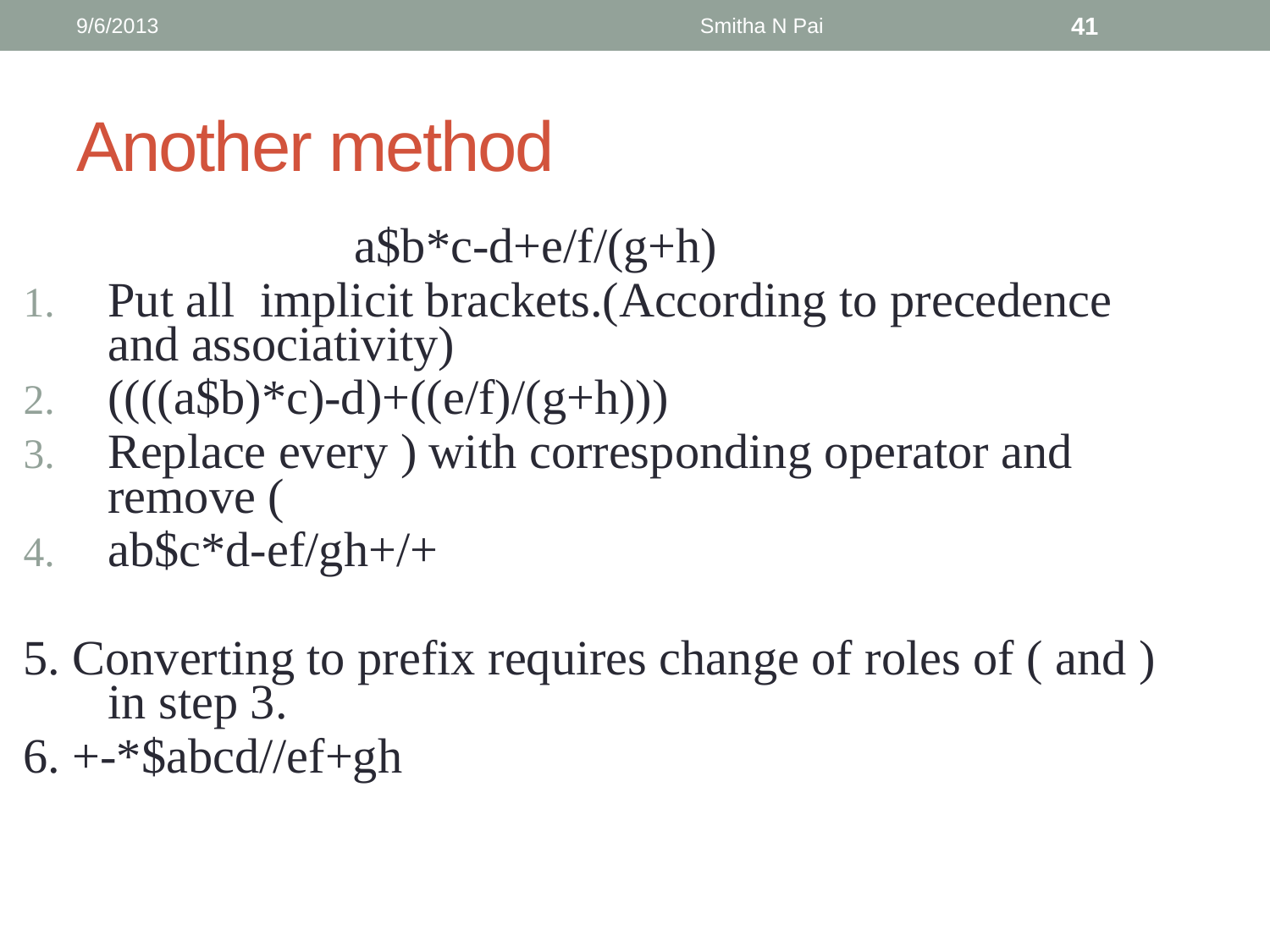

9/6/2013
Smitha N Pai
41
# Another method
                           a$b*c-d+e/f/(g+h)
Put all  implicit brackets.(According to precedence and associativity)
((((a$b)*c)-d)+((e/f)/(g+h)))
Replace every ) with corresponding operator and remove (
ab$c*d-ef/gh+/+

5. Converting to prefix requires change of roles of ( and ) in step 3.
6. +-*$abcd//ef+gh